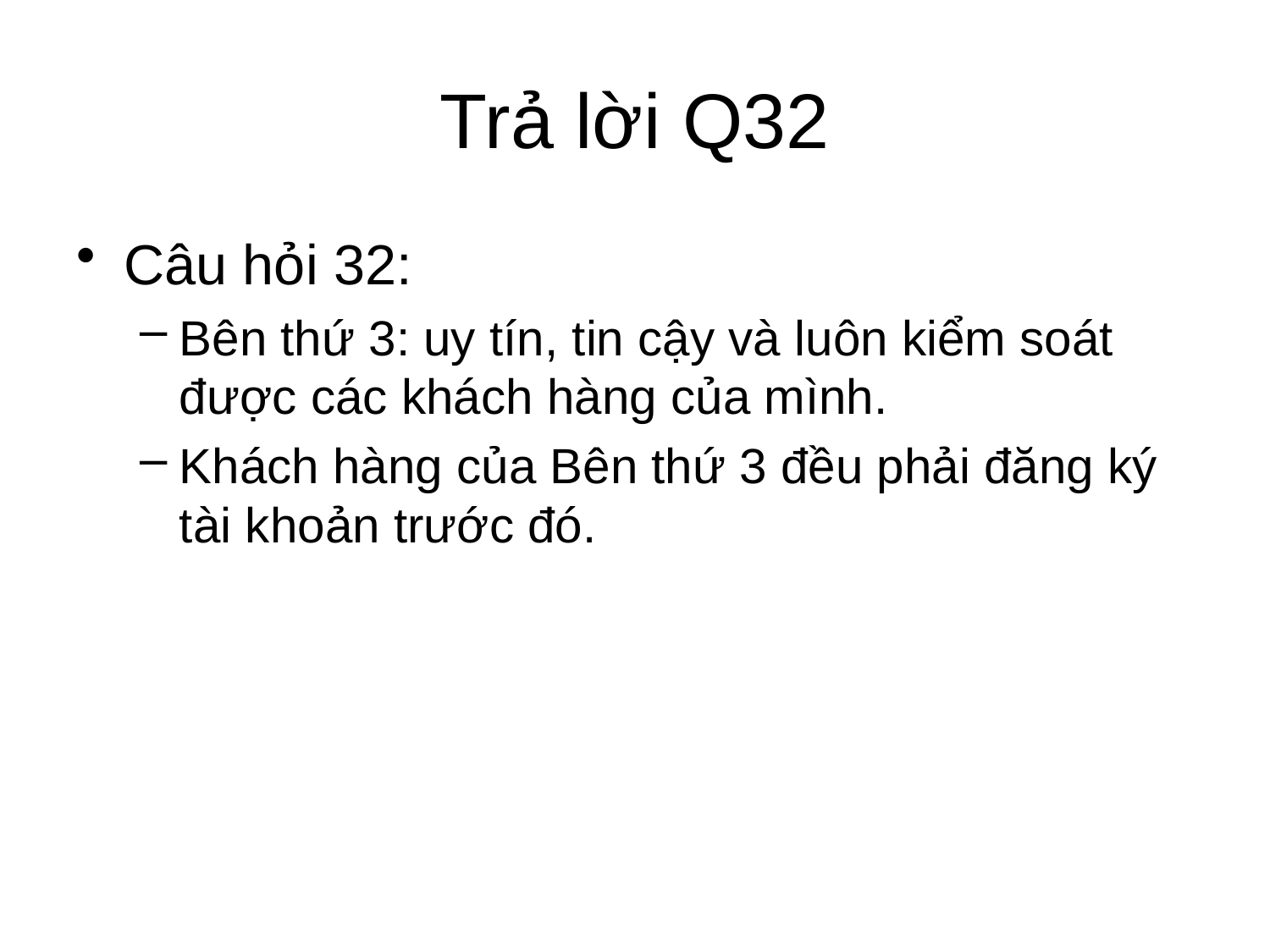

# Trả lời Q32
Câu hỏi 32:
Bên thứ 3: uy tín, tin cậy và luôn kiểm soát được các khách hàng của mình.
Khách hàng của Bên thứ 3 đều phải đăng ký tài khoản trước đó.